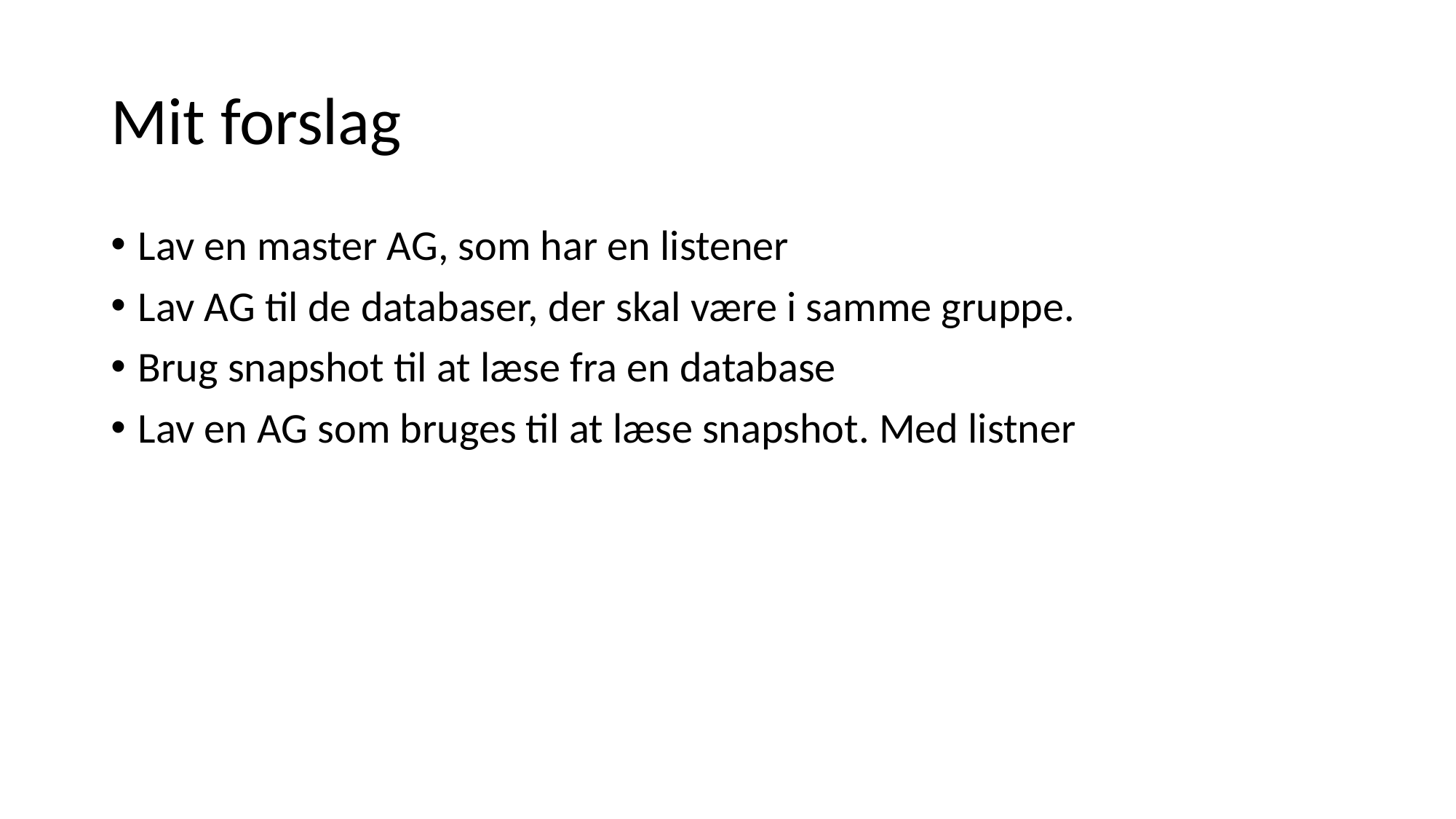

# Mit forslag
Lav en master AG, som har en listener
Lav AG til de databaser, der skal være i samme gruppe.
Brug snapshot til at læse fra en database
Lav en AG som bruges til at læse snapshot. Med listner